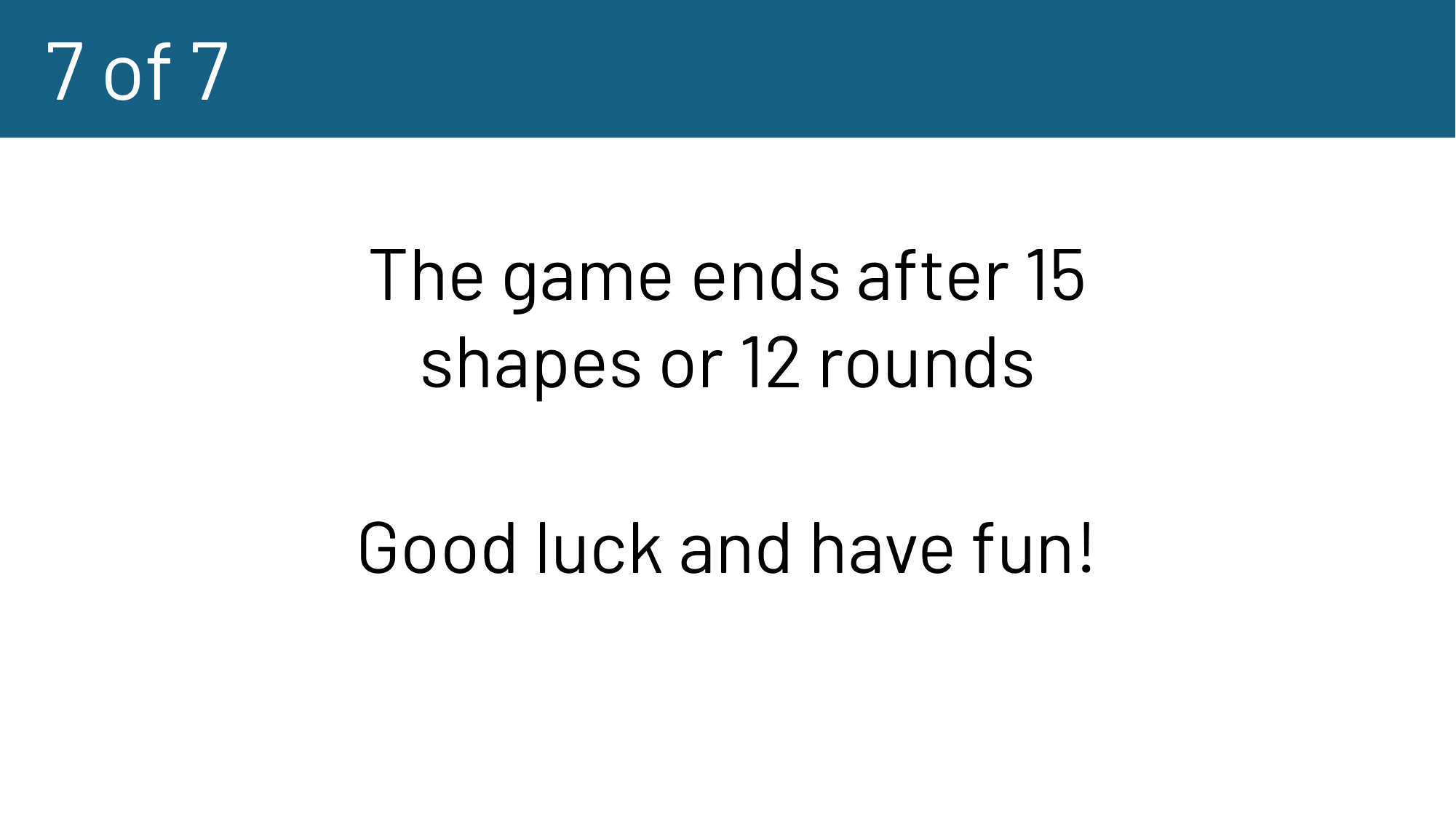

7 of 7
The game ends after 15 shapes or 12 rounds
Good luck and have fun!